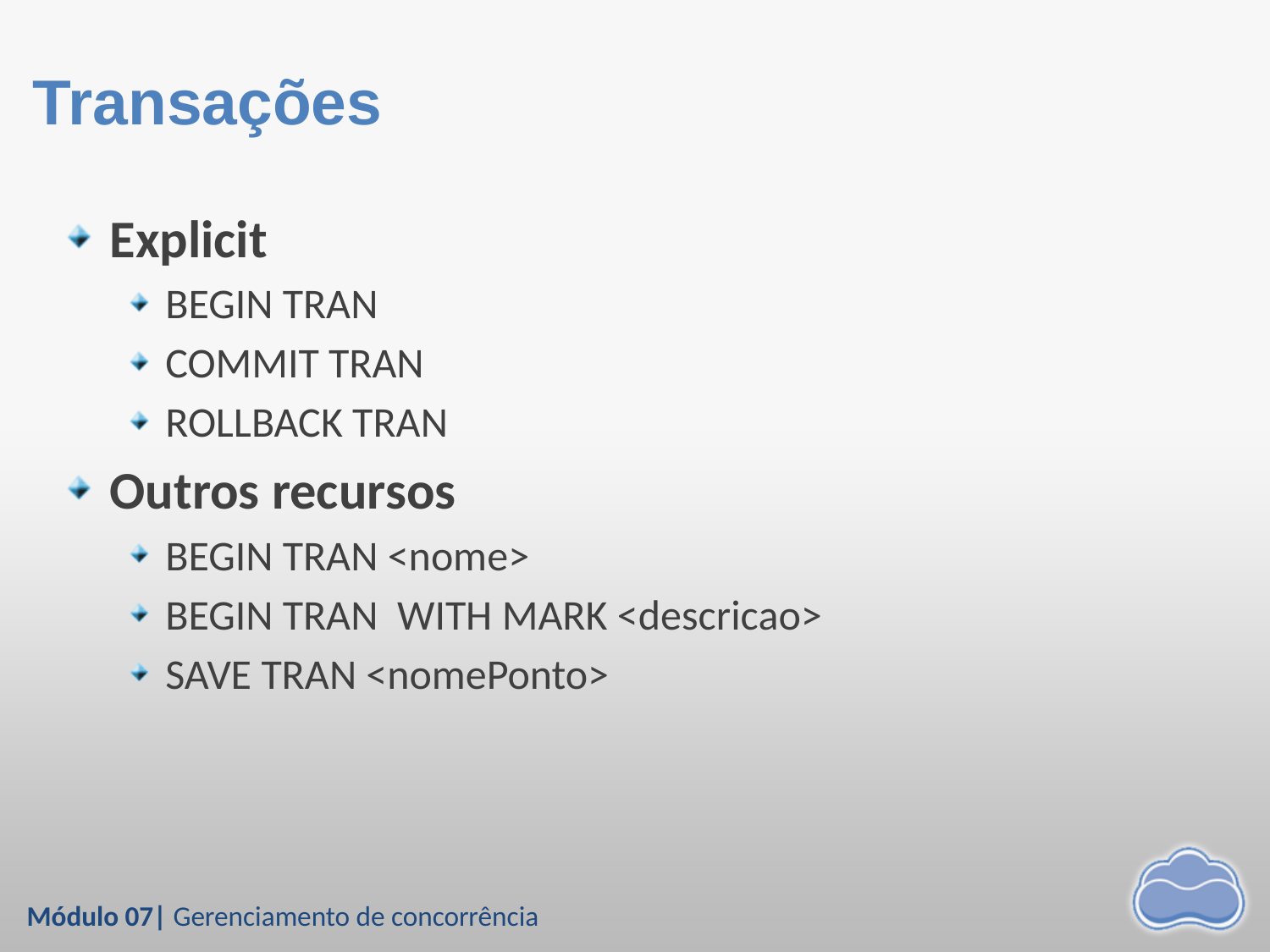

# Transações
Explicit
BEGIN TRAN
COMMIT TRAN
ROLLBACK TRAN
Outros recursos
BEGIN TRAN <nome>
BEGIN TRAN  WITH MARK <descricao>
SAVE TRAN <nomePonto>